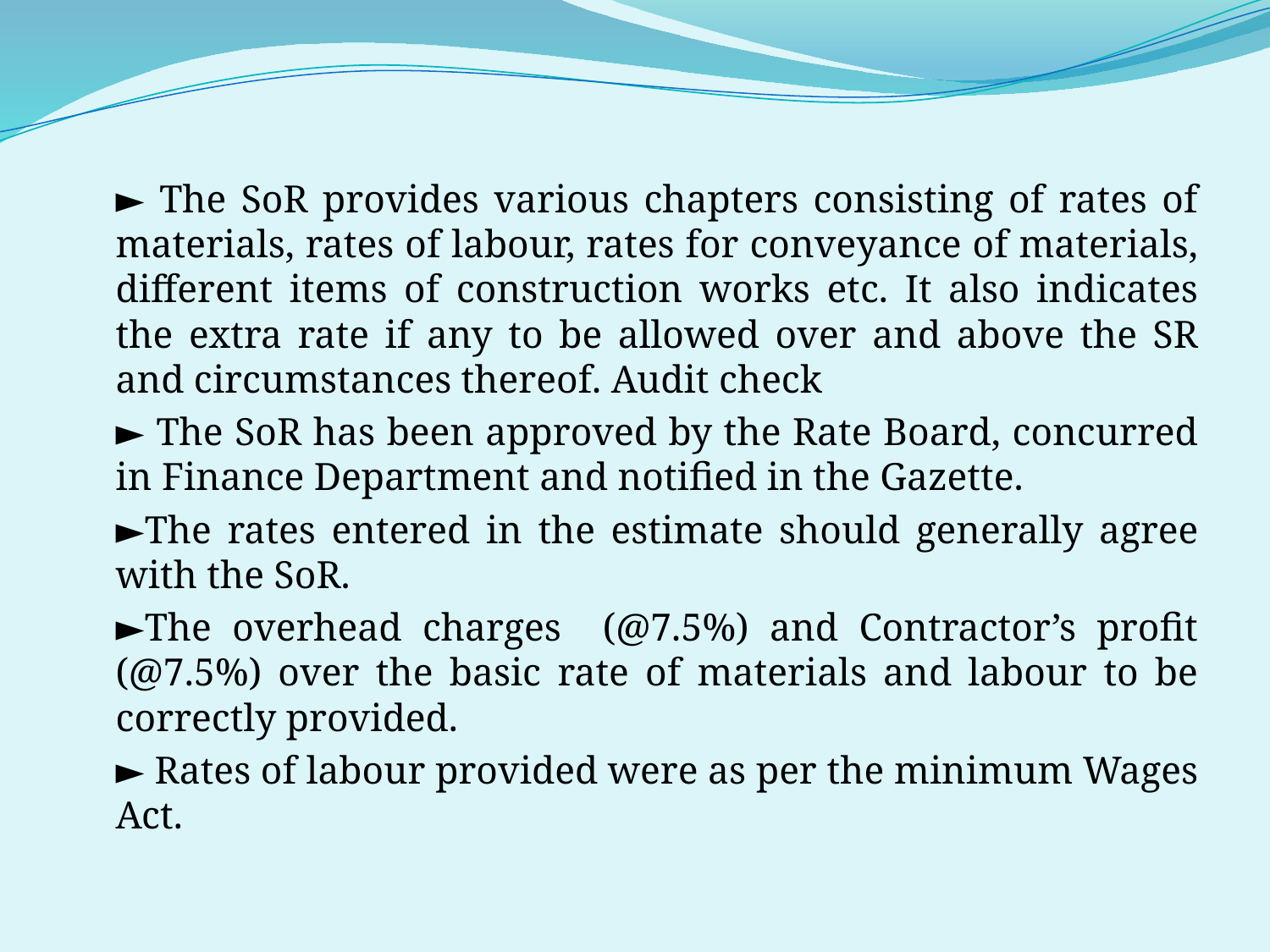

► The SoR provides various chapters consisting of rates of materials, rates of labour, rates for conveyance of materials, different items of construction works etc. It also indicates the extra rate if any to be allowed over and above the SR and circumstances thereof. Audit check
	► The SoR has been approved by the Rate Board, concurred in Finance Department and notified in the Gazette.
	►The rates entered in the estimate should generally agree with the SoR.
	►The overhead charges  (@7.5%) and Contractor’s profit (@7.5%) over the basic rate of materials and labour to be correctly provided.
	► Rates of labour provided were as per the minimum Wages Act.